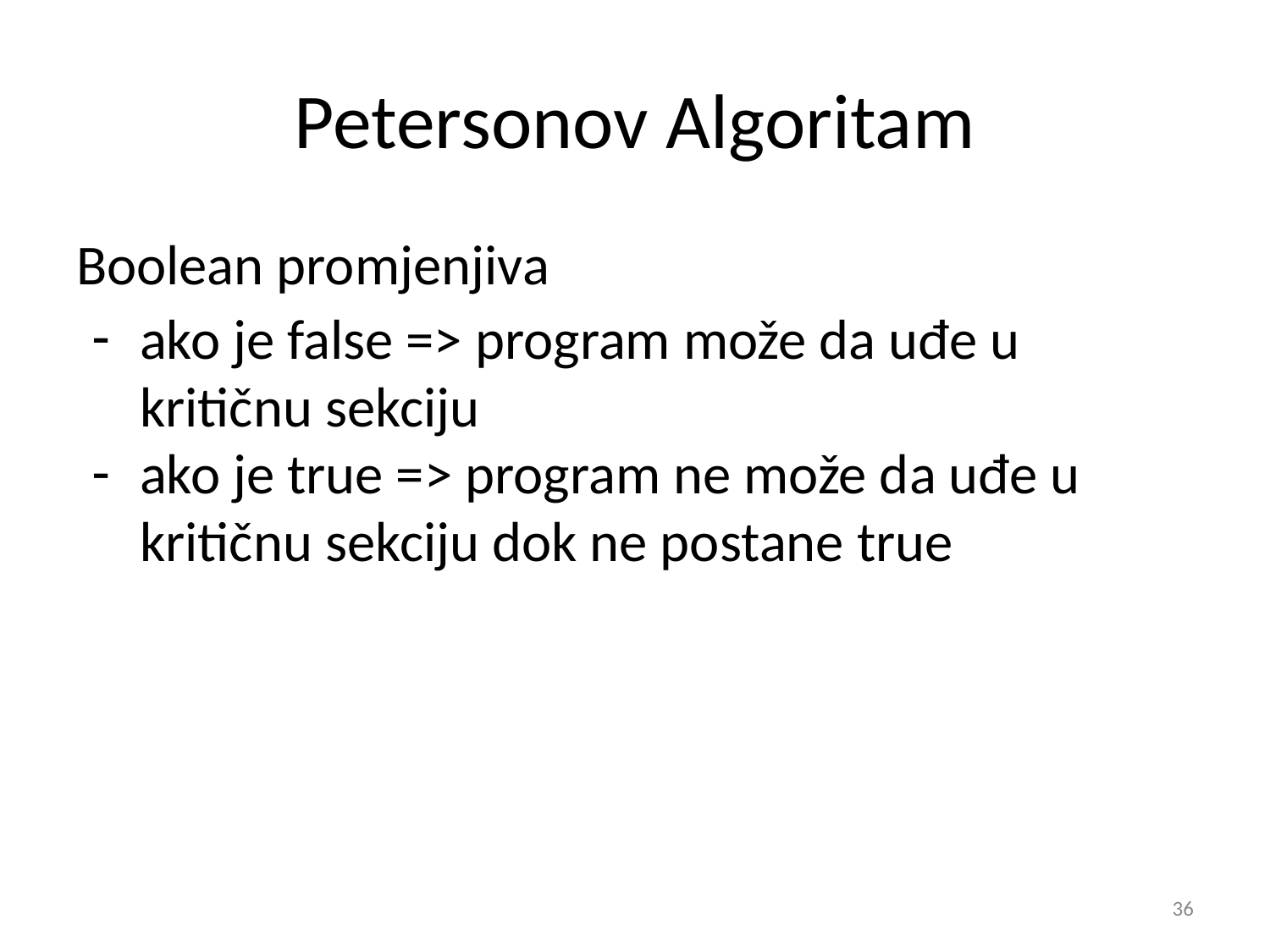

# Petersonov Algoritam
Boolean promjenjiva
ako je false => program može da uđe u kritičnu sekciju
ako je true => program ne može da uđe u kritičnu sekciju dok ne postane true
36